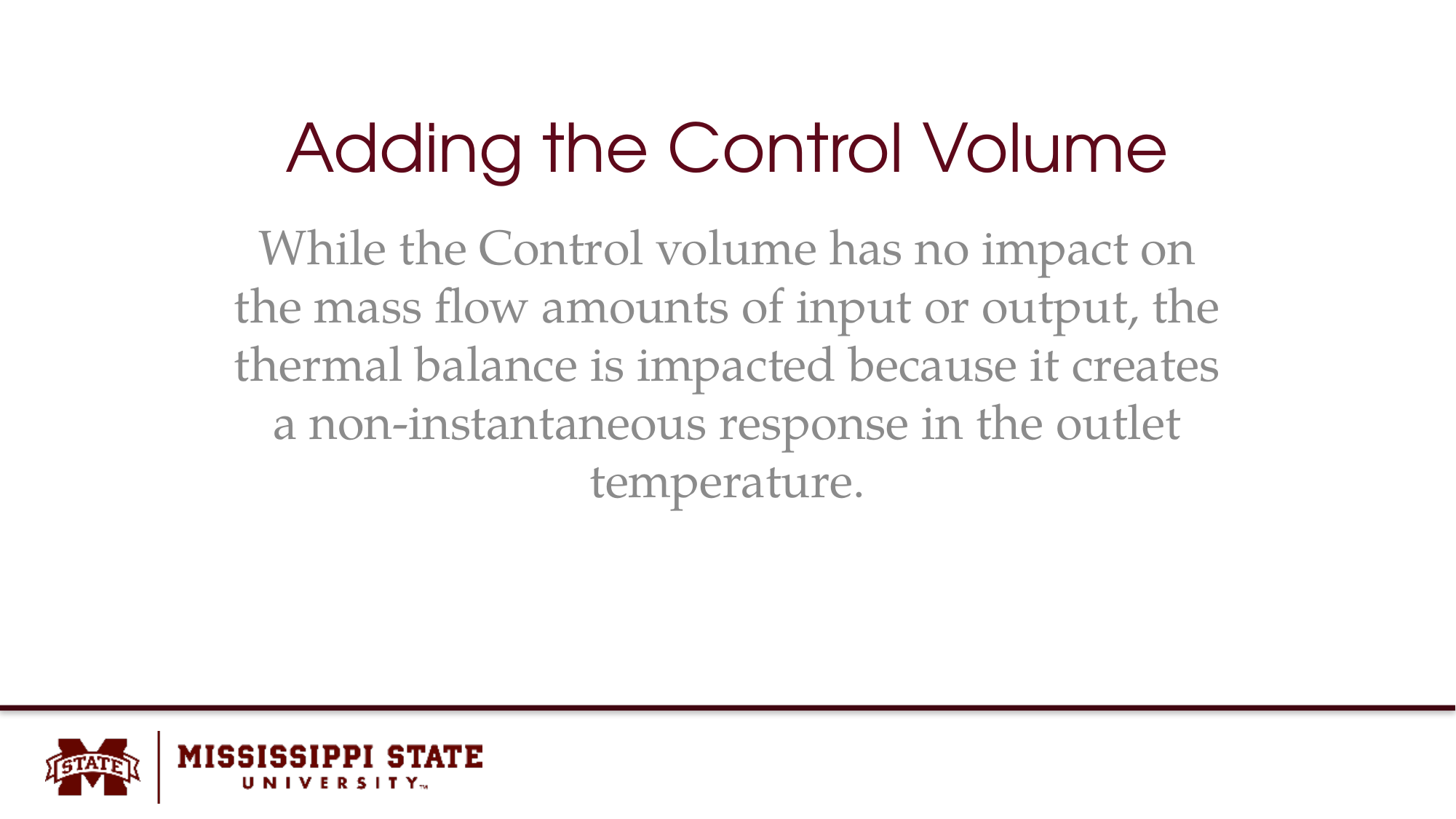

# Adding the Control Volume
While the Control volume has no impact on the mass flow amounts of input or output, the thermal balance is impacted because it creates a non-instantaneous response in the outlet temperature.